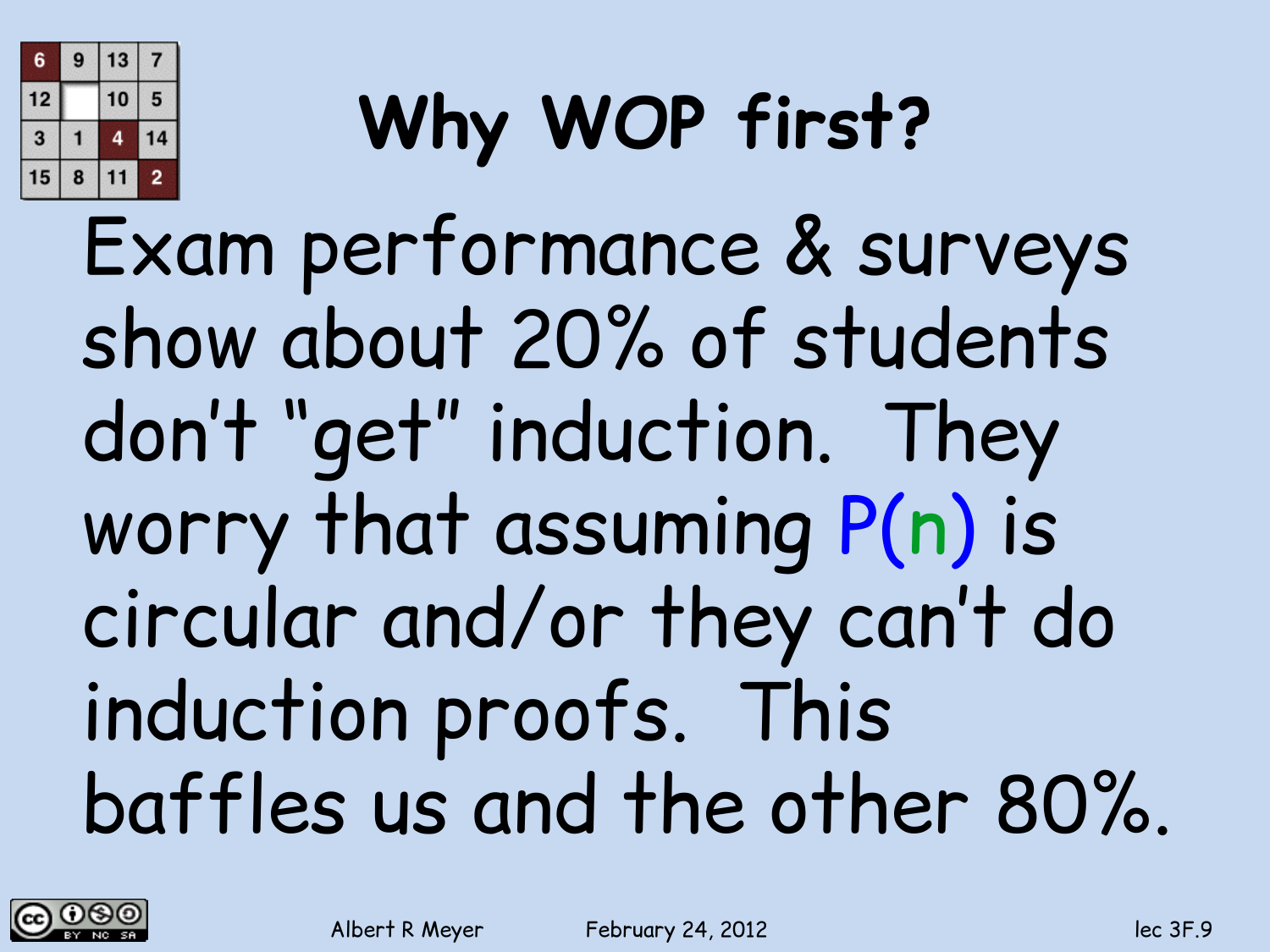

# Why WOP first?
Exam performance & surveys
show about 20% of students
don’t “get” induction.  They
worry that assuming P(n) is
circular and/or they can’t do
induction proofs.  This
baffles us and the other 80%.